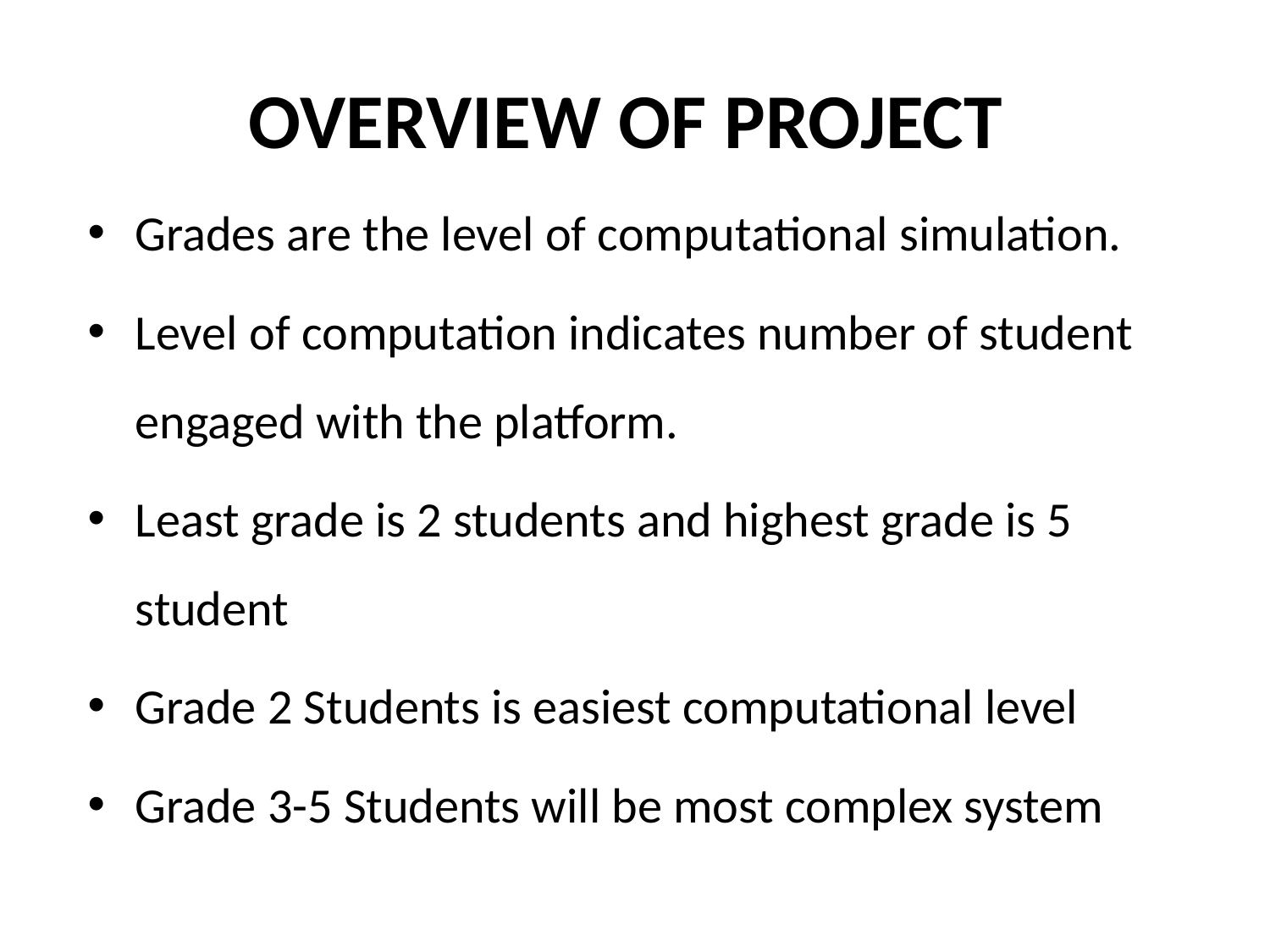

# OVERVIEW OF PROJECT
Grades are the level of computational simulation.
Level of computation indicates number of student engaged with the platform.
Least grade is 2 students and highest grade is 5 student
Grade 2 Students is easiest computational level
Grade 3-5 Students will be most complex system